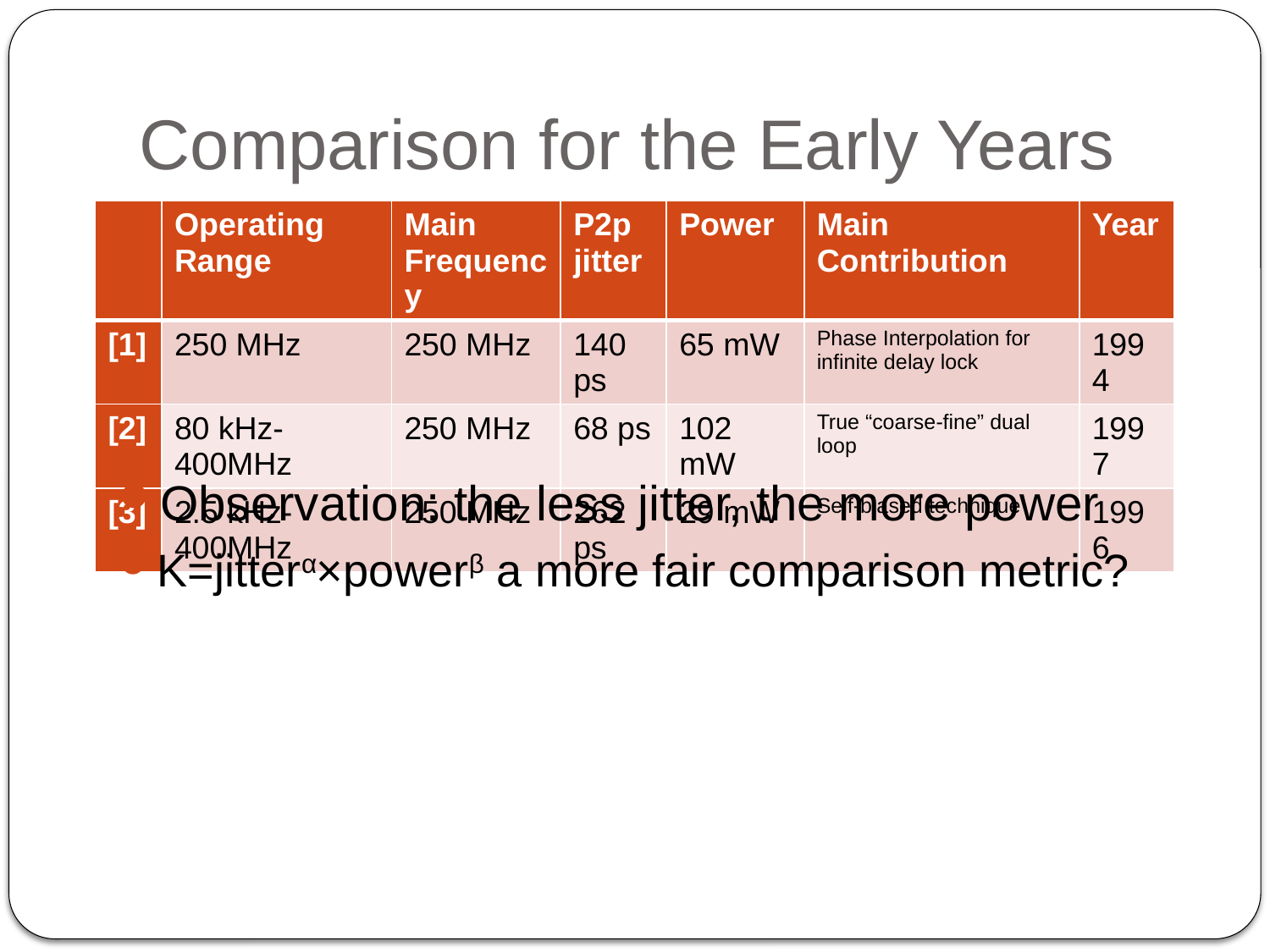

# Comparison for the Early Years
|  | Operating Range | Main Frequency | P2p jitter | Power | Main Contribution | Year |
| --- | --- | --- | --- | --- | --- | --- |
| [1] | 250 MHz | 250 MHz | 140 ps | 65 mW | Phase Interpolation for infinite delay lock | 1994 |
| [2] | 80 kHz-400MHz | 250 MHz | 68 ps | 102 mW | True “coarse-fine” dual loop | 1997 |
| [3] | 2.5 kHz-400MHz | 250 MHz | 262 ps | 29 mW | Self-biased technique | 1996 |
Observation: the less jitter, the more power
K=jitterα×powerβ a more fair comparison metric?